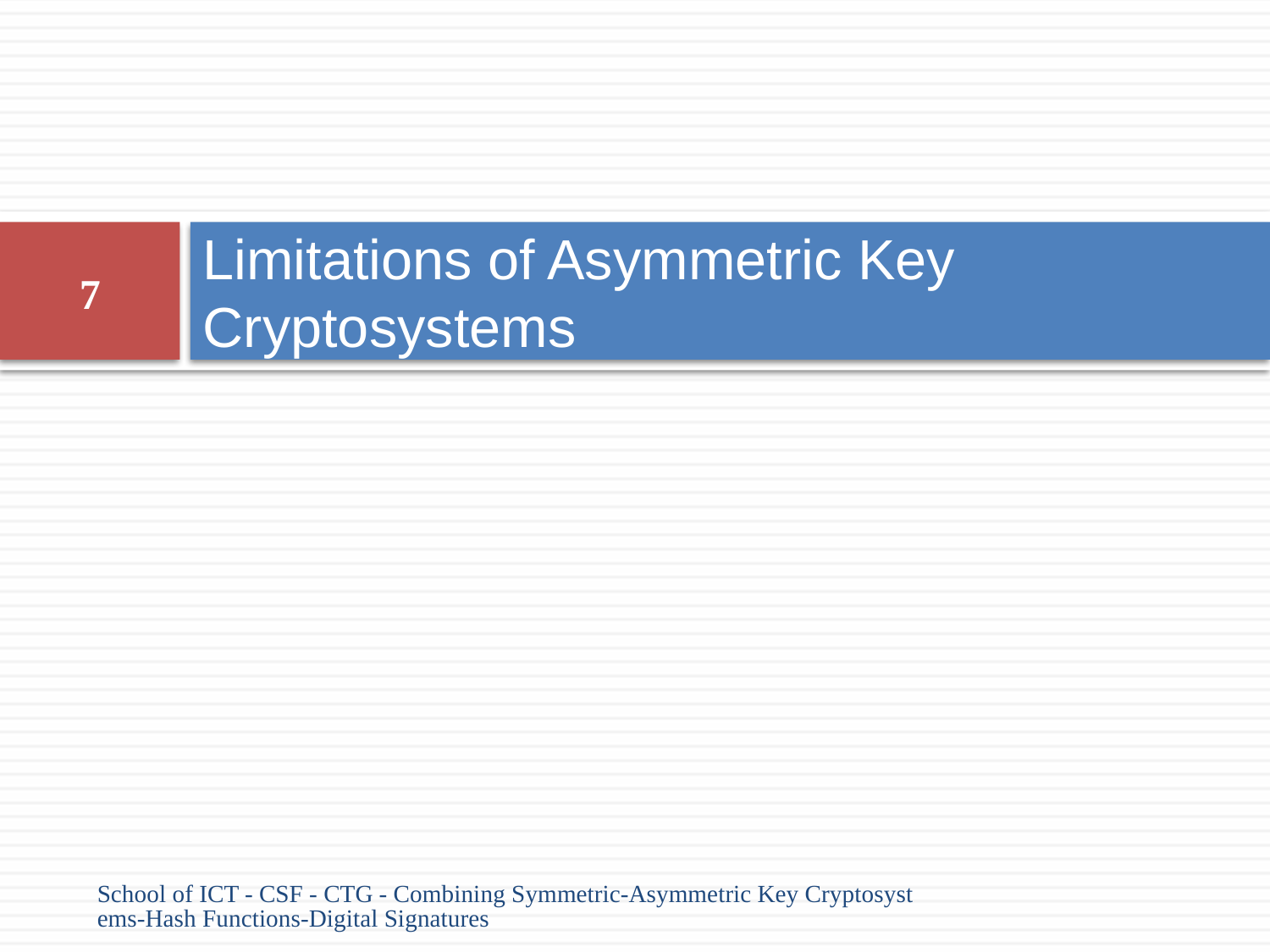

# Limitations of Asymmetric Key Cryptosystems
7

School of ICT - CSF - CTG - Combining Symmetric-Asymmetric Key Cryptosystems-Hash Functions-Digital Signatures